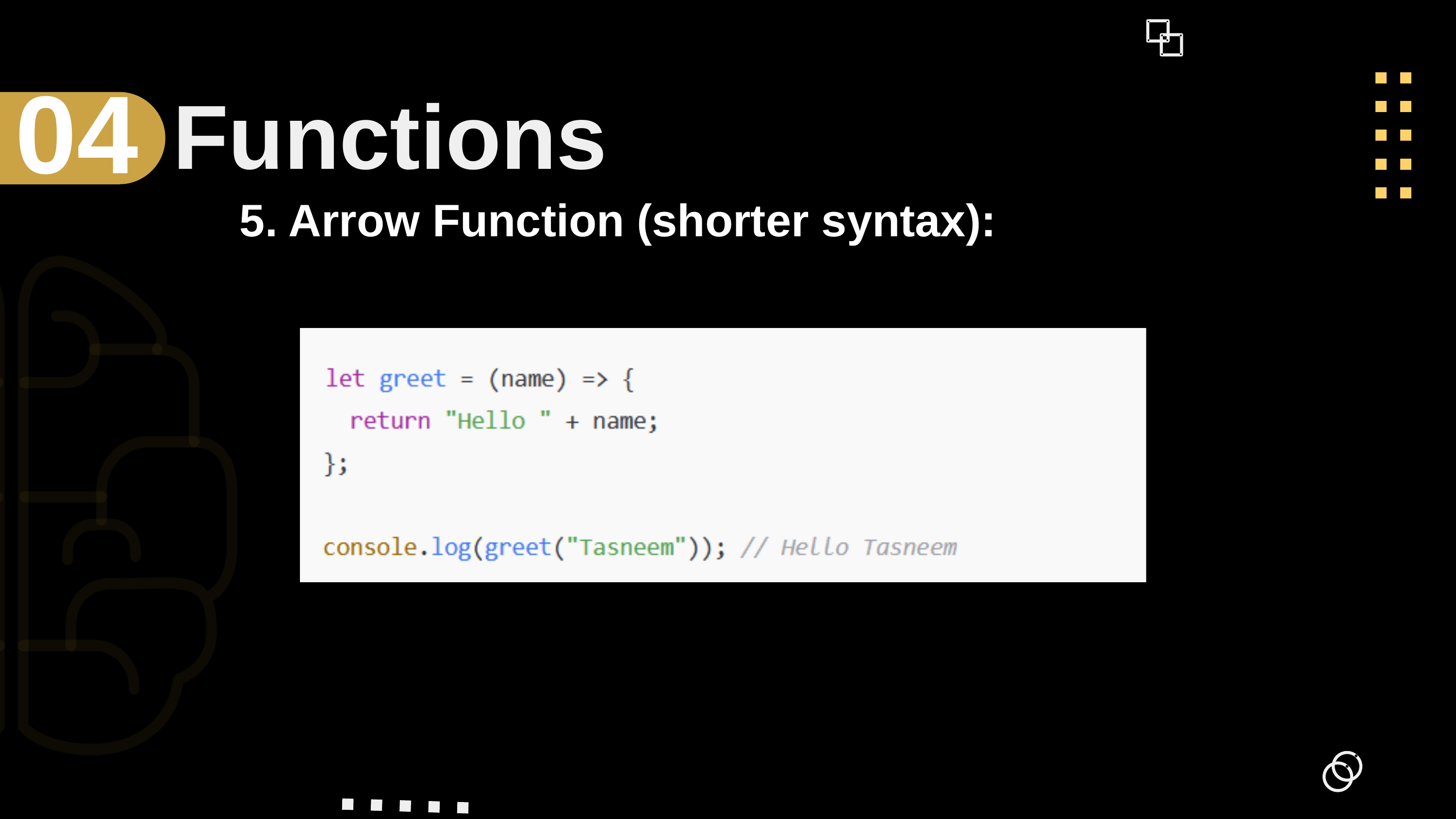

04

Functions

5. Arrow Function (shorter syntax):